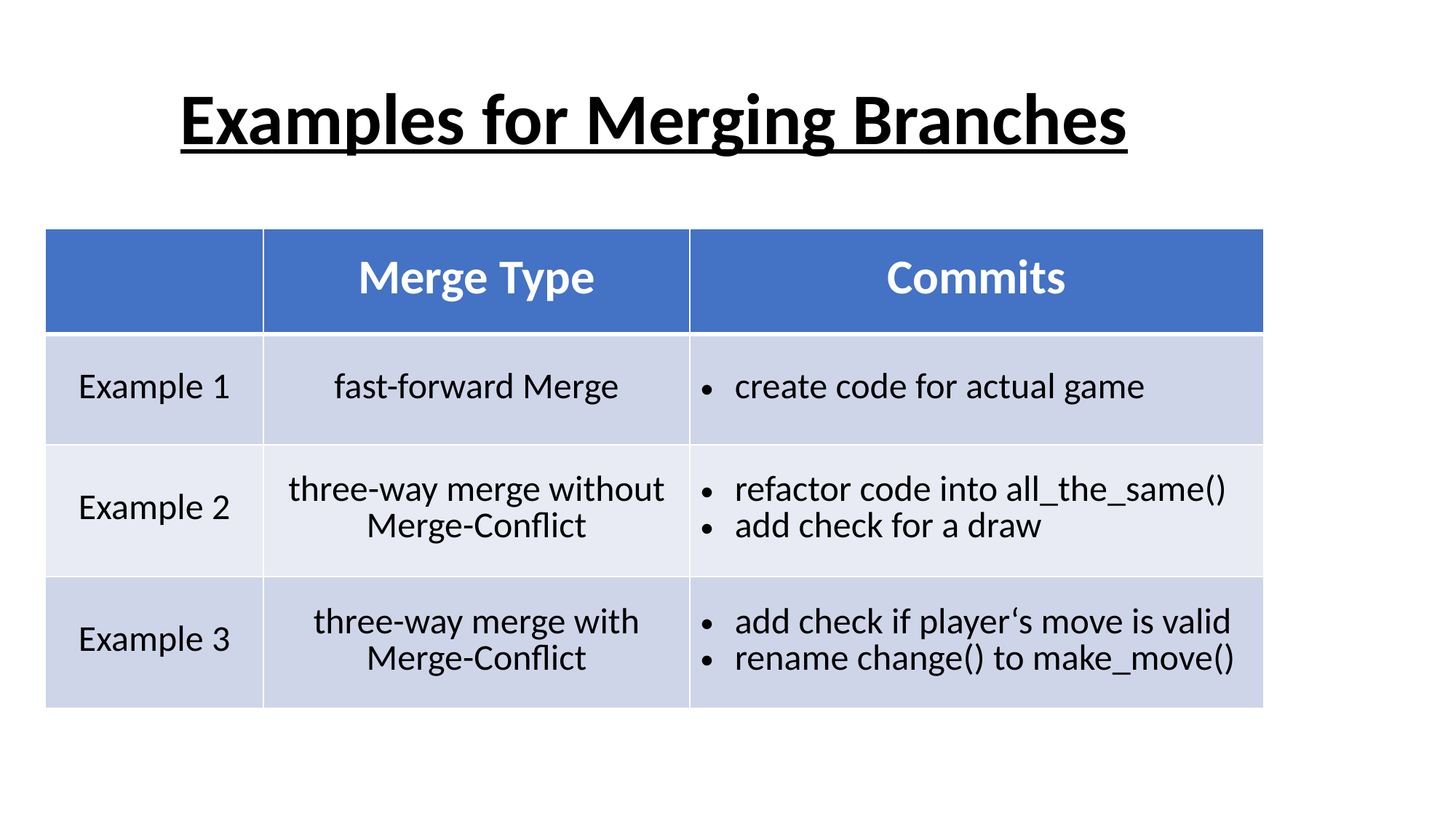

Examples for Merging Branches
|  | Merge Type | Commits |
| --- | --- | --- |
| Example 1 | fast-forward Merge | create code for actual game |
| Example 2 | three-way merge without Merge-Conflict | refactor code into all\_the\_same() add check for a draw |
| Example 3 | three-way merge with Merge-Conflict | add check if player‘s move is valid rename change() to make\_move() |